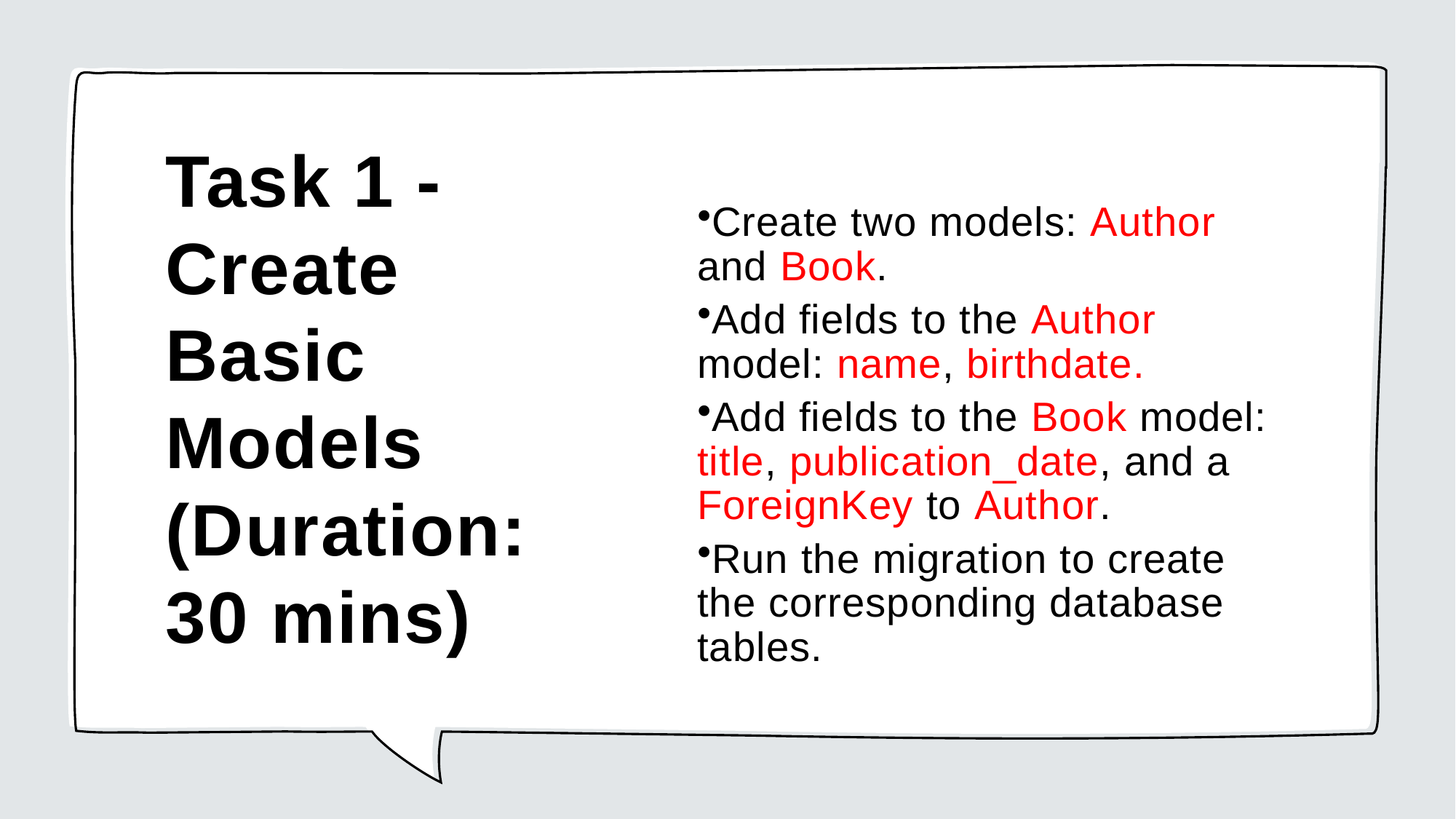

# Task 1 - Create Basic Models (Duration: 30 mins)

Create two models: Author and Book.
Add fields to the Author model: name, birthdate.
Add fields to the Book model: title, publication_date, and a ForeignKey to Author.
Run the migration to create the corresponding database tables.